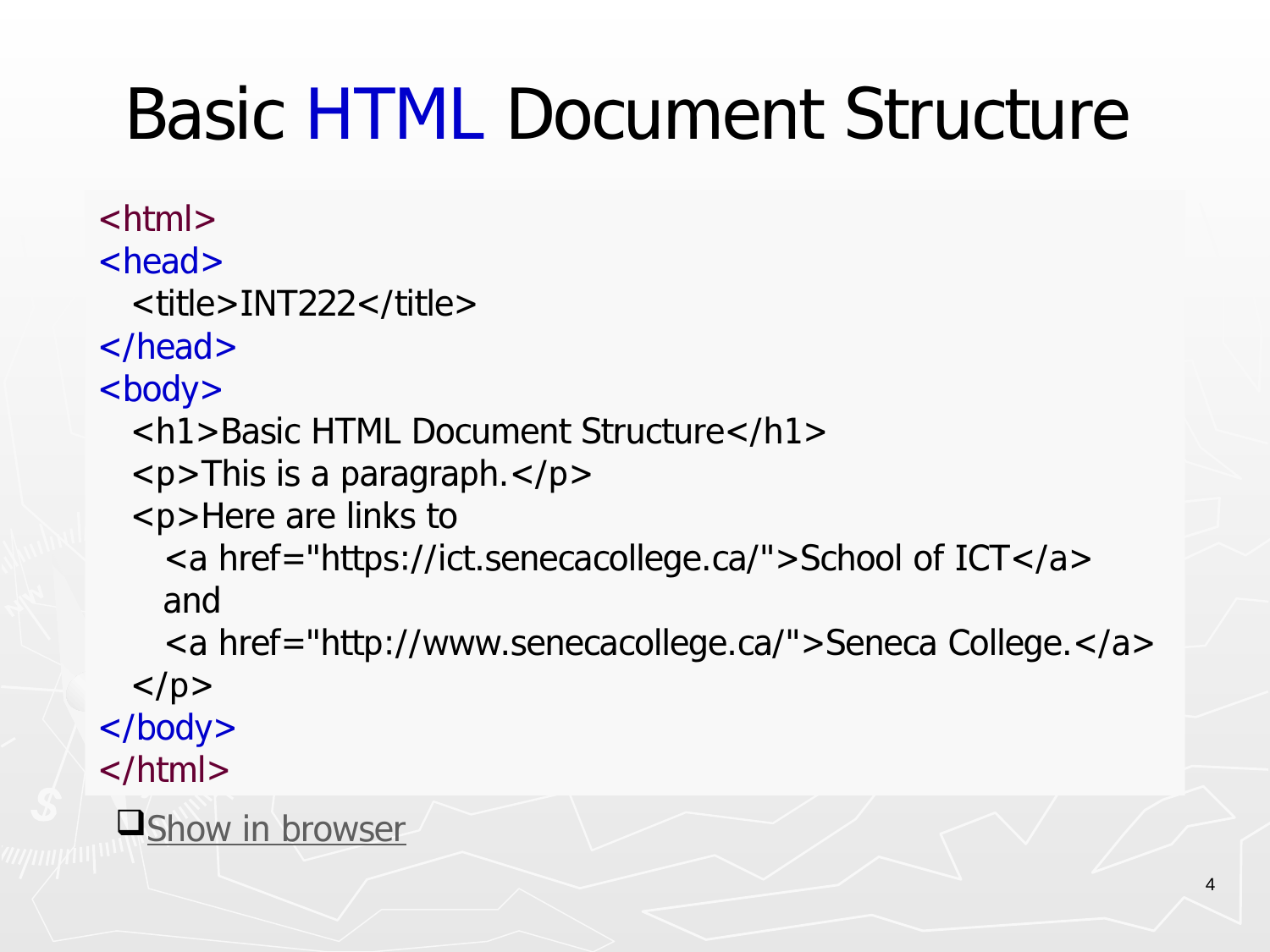

# Basic HTML Document Structure
<html>
<head>
   <title>INT222</title>
</head>
<body>
   <h1>Basic HTML Document Structure</h1>
   <p>This is a paragraph.</p>
   <p>Here are links to
      <a href="https://ict.senecacollege.ca/">School of ICT</a>
      and
      <a href="http://www.senecacollege.ca/">Seneca College.</a>
   </p>
</body>
</html>
Show in browser
4